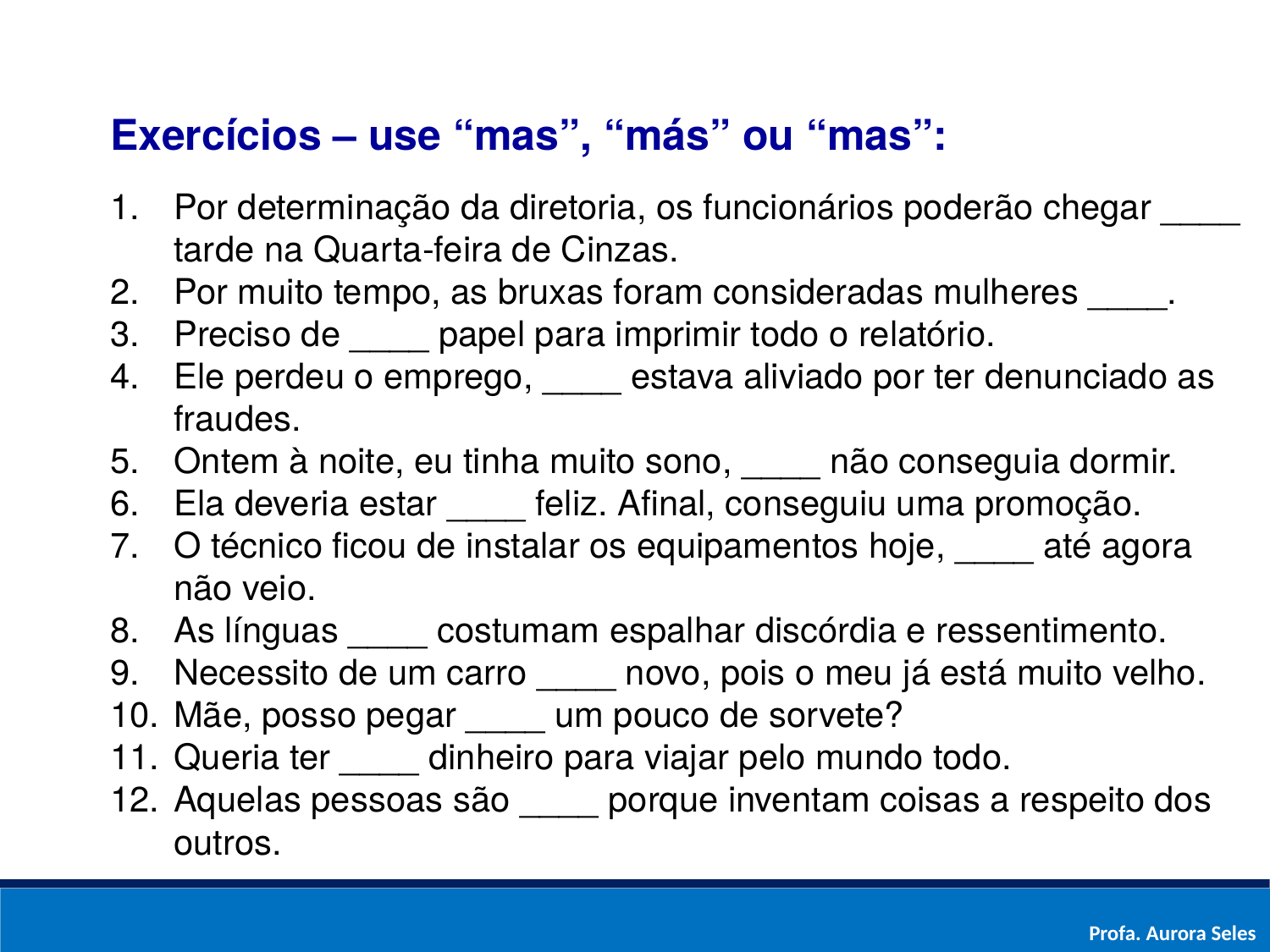

Exercícios – use “mas”, “más” ou “mas”:

Por determinação da diretoria, os funcionários poderão chegar ____ tarde na Quarta-feira de Cinzas.
Por muito tempo, as bruxas foram consideradas mulheres ____.
Preciso de ____ papel para imprimir todo o relatório.
Ele perdeu o emprego, ____ estava aliviado por ter denunciado as fraudes.
Ontem à noite, eu tinha muito sono, ____ não conseguia dormir.
Ela deveria estar ____ feliz. Afinal, conseguiu uma promoção.
O técnico ficou de instalar os equipamentos hoje, ____ até agora não veio.
As línguas ____ costumam espalhar discórdia e ressentimento.
Necessito de um carro ____ novo, pois o meu já está muito velho.
Mãe, posso pegar ____ um pouco de sorvete?
Queria ter ____ dinheiro para viajar pelo mundo todo.
Aquelas pessoas são ____ porque inventam coisas a respeito dos outros.
Profa. Aurora Seles